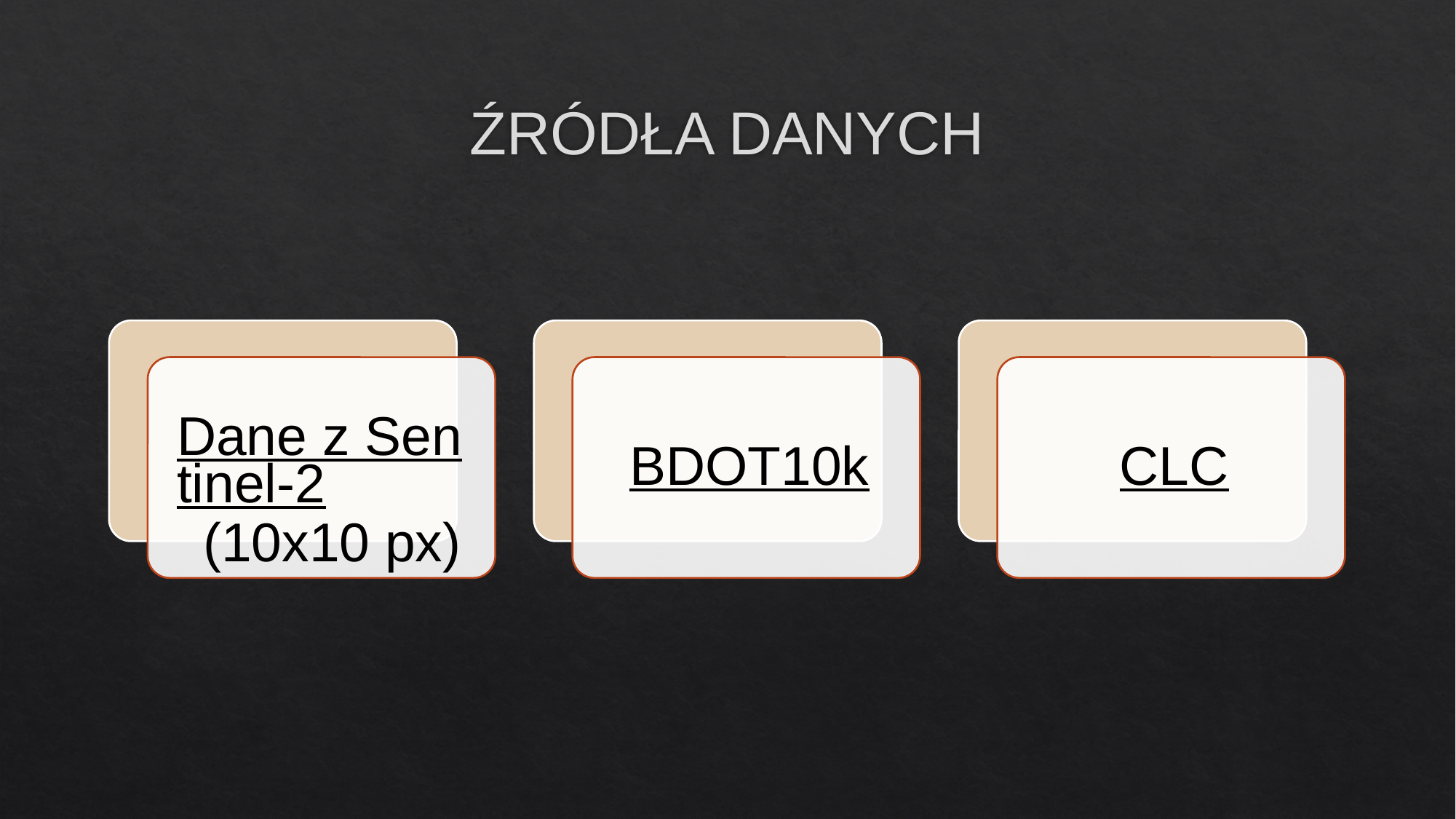

# ŹRÓDŁA DANYCH
Dane z Sentinel-2 (10x10 px)
BDOT10k
CLC